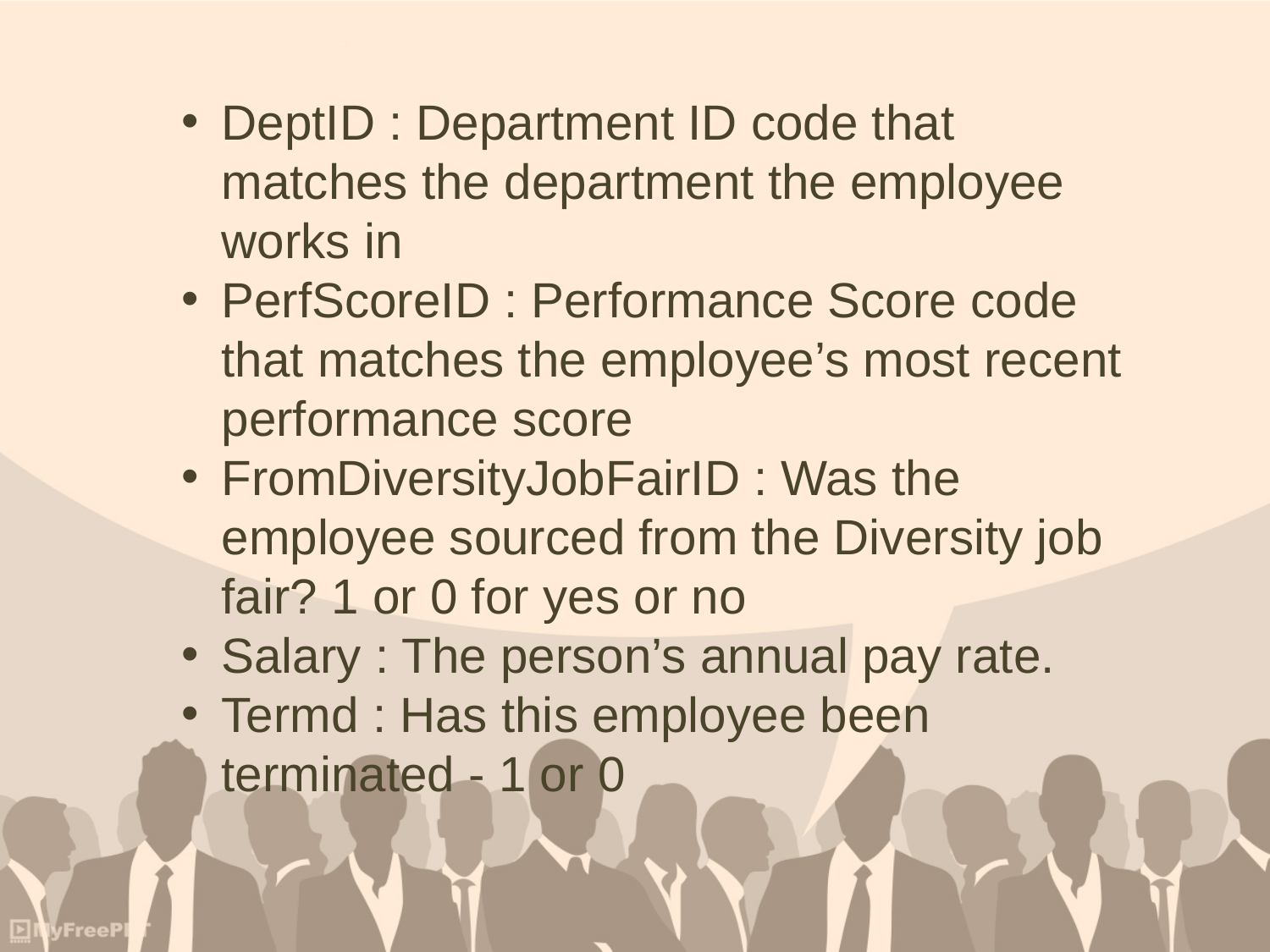

DeptID : Department ID code that matches the department the employee works in
PerfScoreID : Performance Score code that matches the employee’s most recent performance score
FromDiversityJobFairID : Was the employee sourced from the Diversity job fair? 1 or 0 for yes or no
Salary : The person’s annual pay rate.
Termd : Has this employee been terminated - 1 or 0